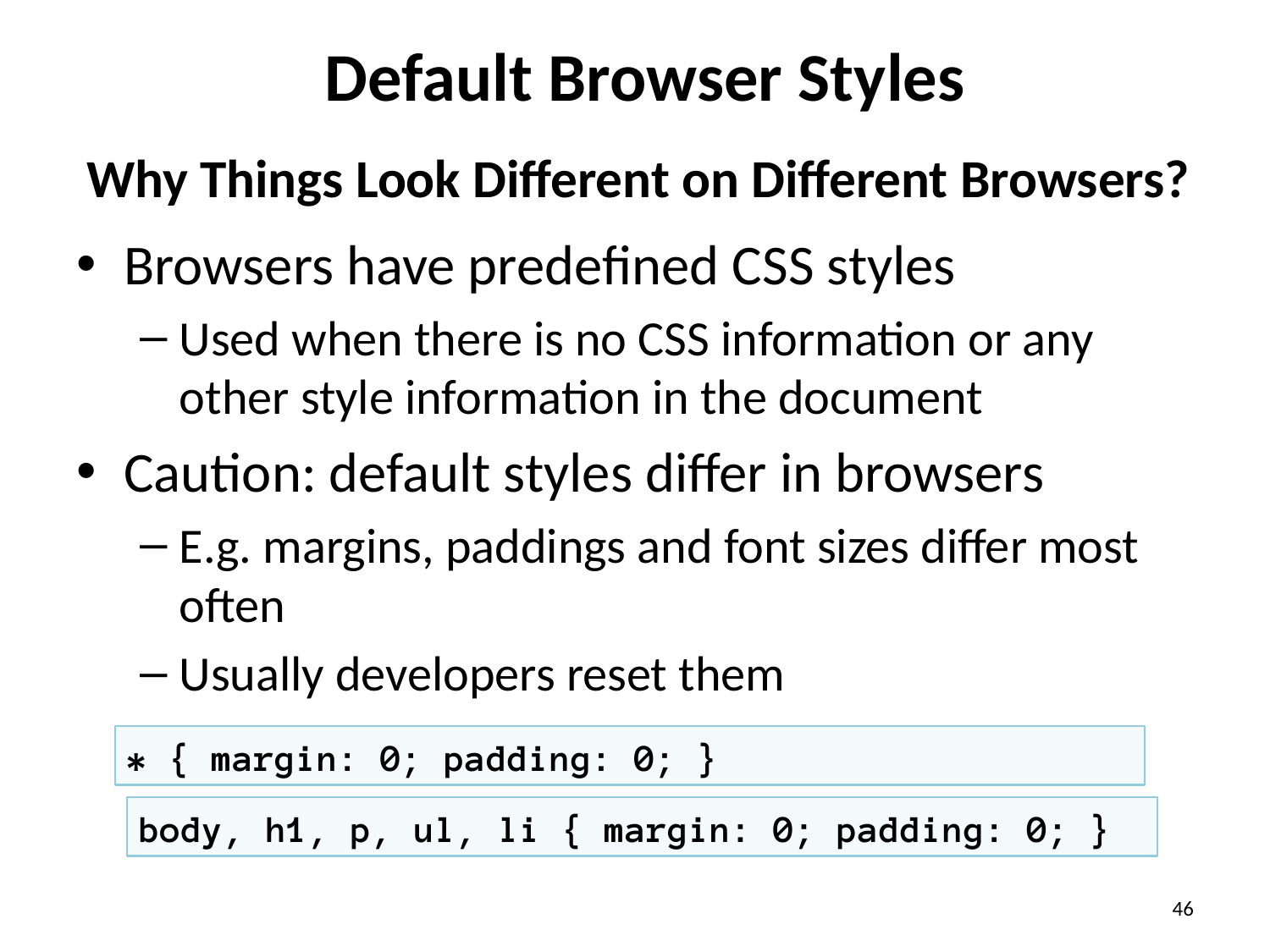

Default Browser Styles
Why Things Look Different on Different Browsers?
Browsers have predefined CSS styles
Used when there is no CSS information or any other style information in the document
Caution: default styles differ in browsers
E.g. margins, paddings and font sizes differ most often
Usually developers reset them
* { margin: 0; padding: 0; }
body, h1, p, ul, li { margin: 0; padding: 0; }
46